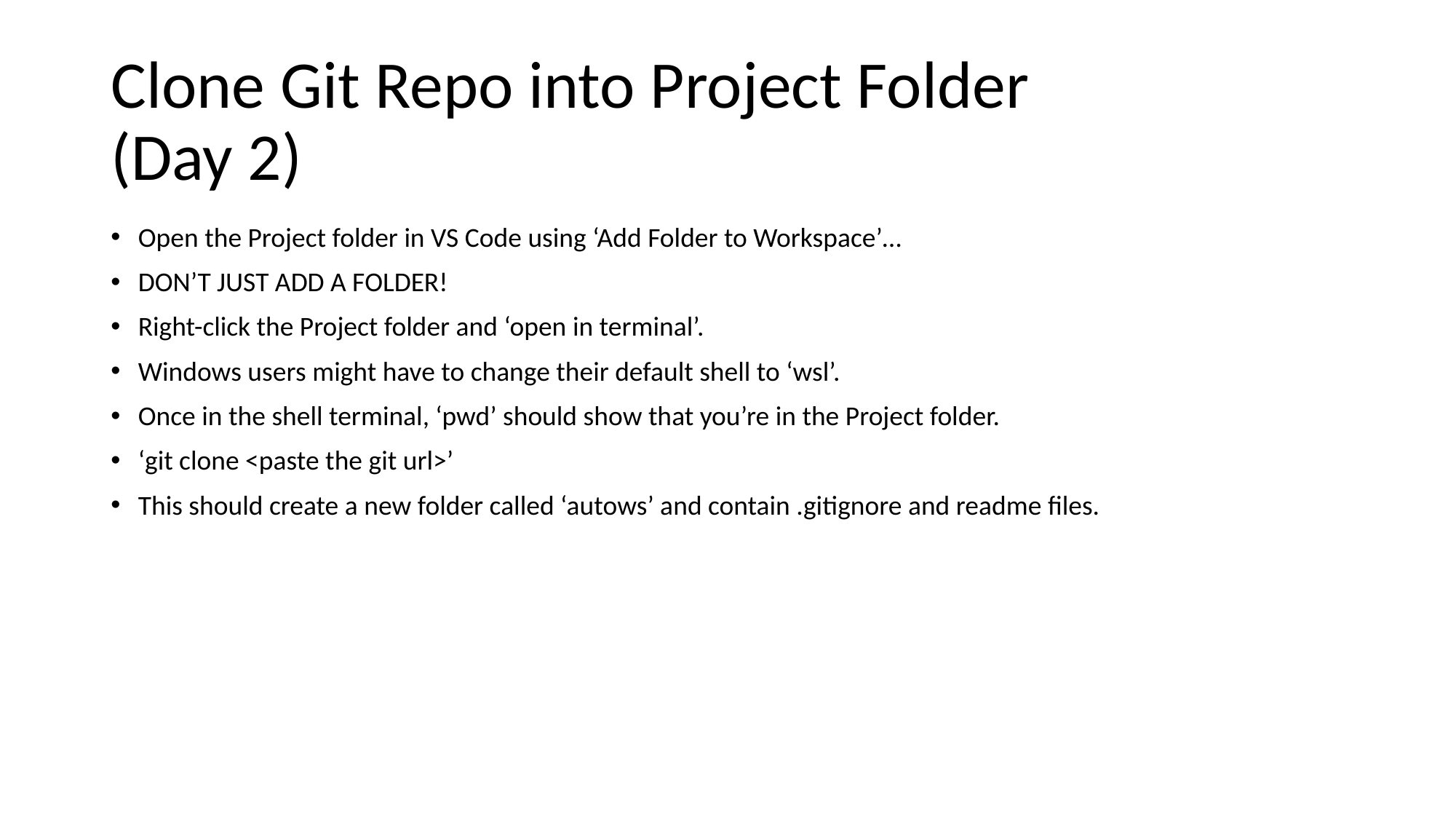

# Clone Git Repo into Project Folder (Day 2)
Open the Project folder in VS Code using ‘Add Folder to Workspace’…
DON’T JUST ADD A FOLDER!
Right-click the Project folder and ‘open in terminal’.
Windows users might have to change their default shell to ‘wsl’.
Once in the shell terminal, ‘pwd’ should show that you’re in the Project folder.
‘git clone <paste the git url>’
This should create a new folder called ‘autows’ and contain .gitignore and readme files.